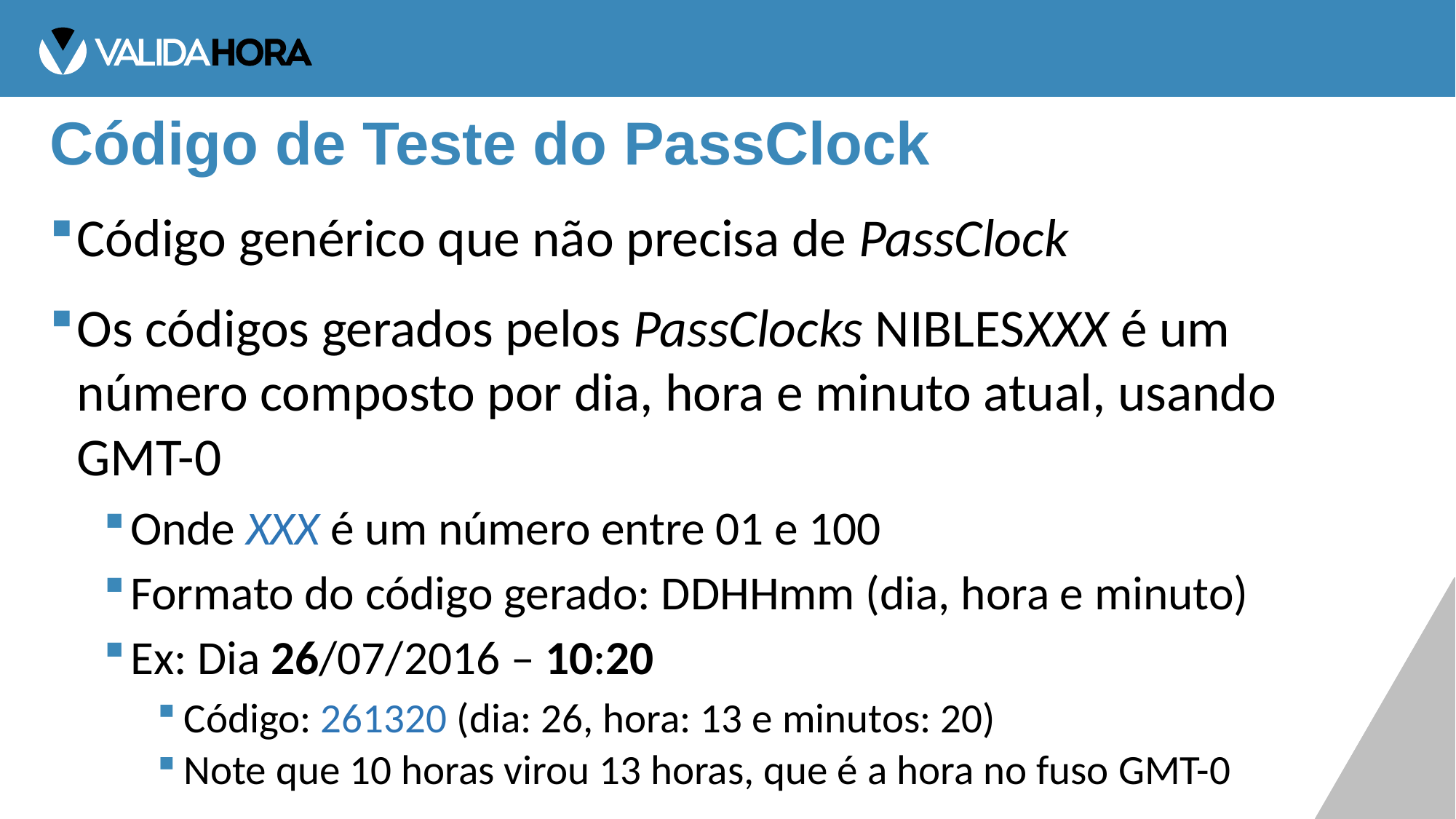

# Código de Teste do PassClock
Código genérico que não precisa de PassClock
Os códigos gerados pelos PassClocks NIBLESXXX é um número composto por dia, hora e minuto atual, usando GMT-0
Onde XXX é um número entre 01 e 100
Formato do código gerado: DDHHmm (dia, hora e minuto)
Ex: Dia 26/07/2016 – 10:20
Código: 261320 (dia: 26, hora: 13 e minutos: 20)
Note que 10 horas virou 13 horas, que é a hora no fuso GMT-0